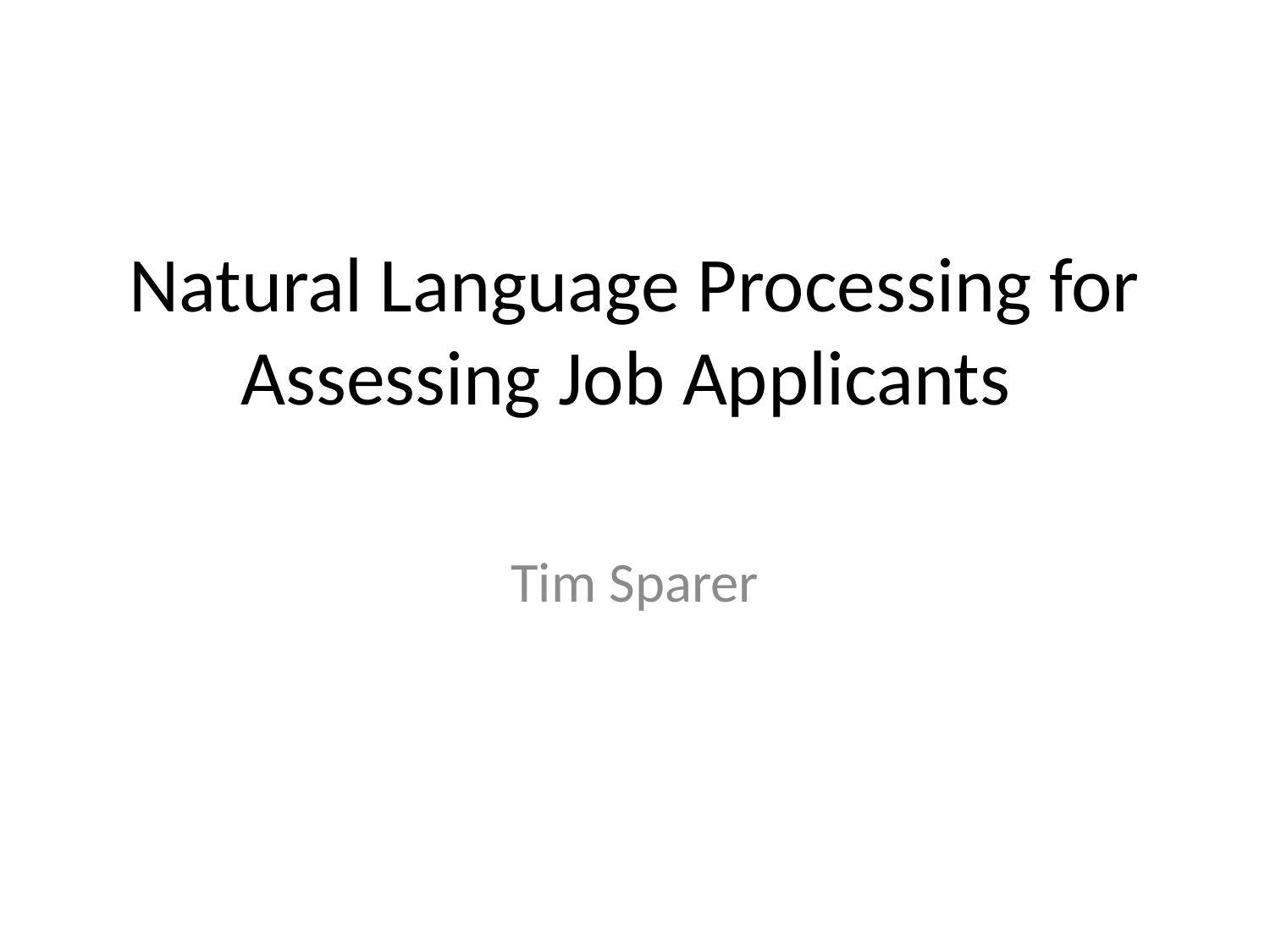

# Natural Language Processing for Assessing Job Applicants
Tim Sparer